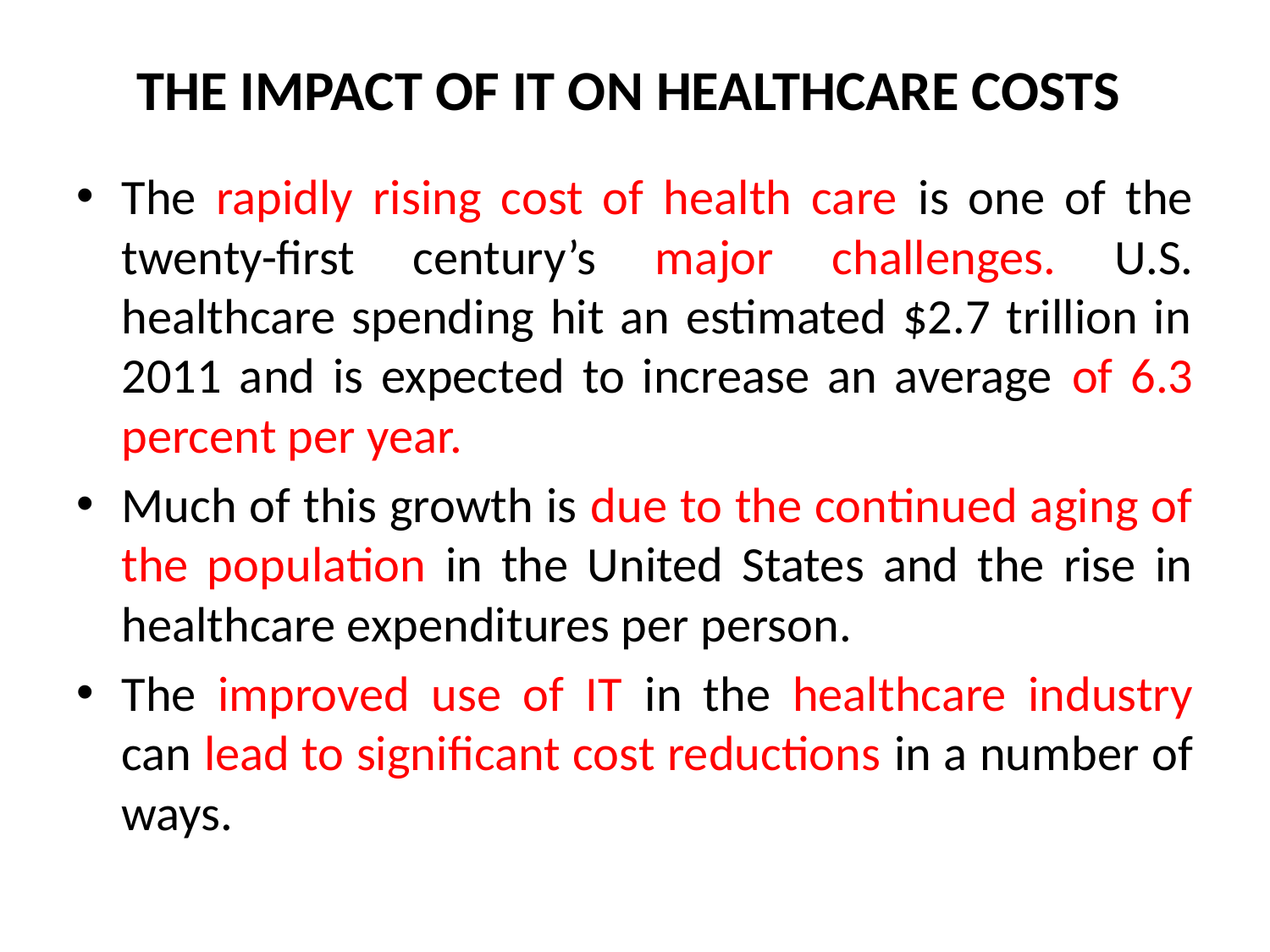

# THE IMPACT OF IT ON HEALTHCARE COSTS
The rapidly rising cost of health care is one of the twenty-first century’s major challenges. U.S. healthcare spending hit an estimated $2.7 trillion in 2011 and is expected to increase an average of 6.3 percent per year.
Much of this growth is due to the continued aging of the population in the United States and the rise in healthcare expenditures per person.
The improved use of IT in the healthcare industry can lead to significant cost reductions in a number of ways.